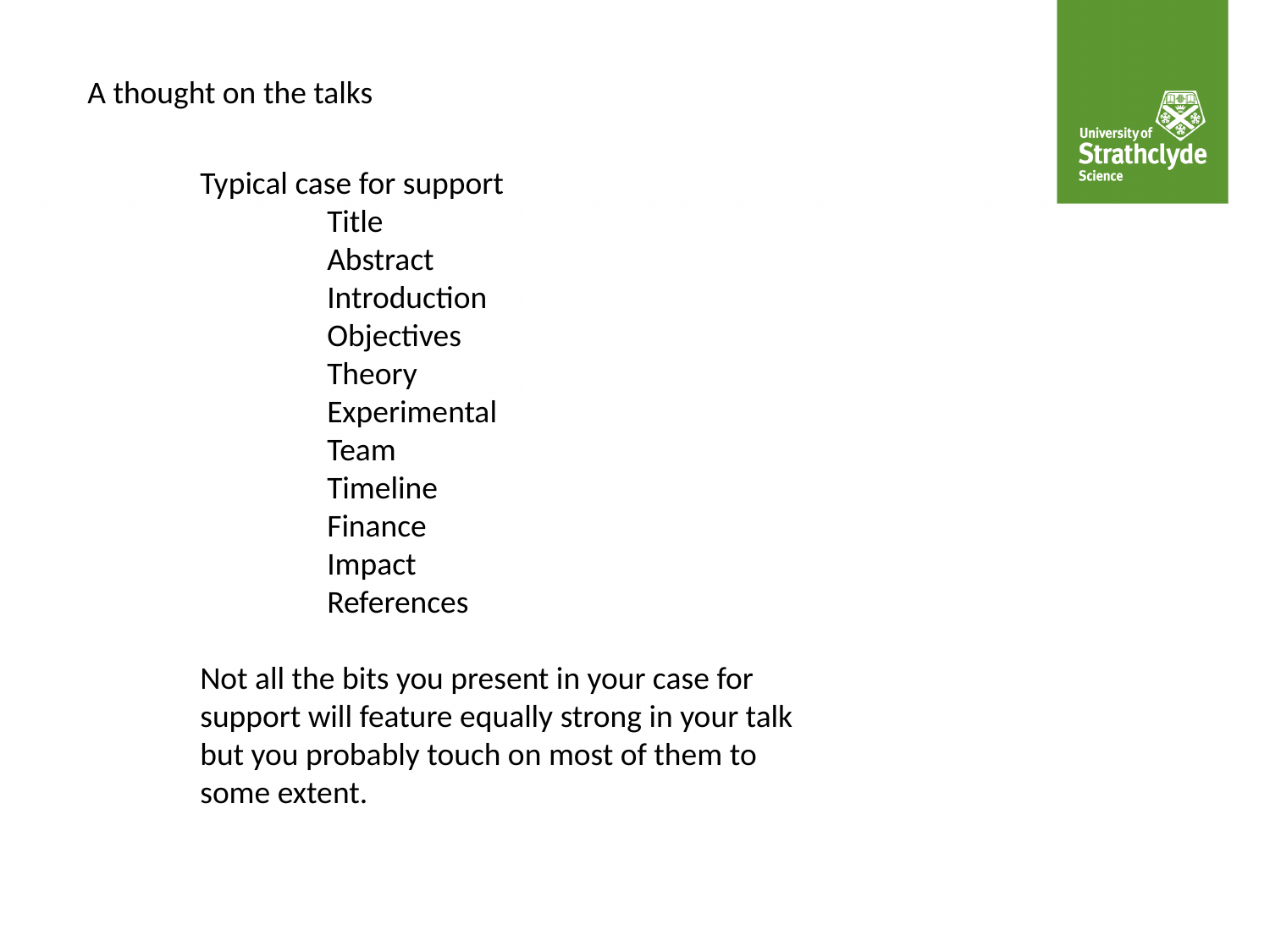

A thought on the talks

Typical case for support
	Title
	Abstract
	Introduction
	Objectives
	Theory
	Experimental
	Team
	Timeline
	Finance
	Impact
	References

Not all the bits you present in your case for support will feature equally strong in your talk but you probably touch on most of them to some extent.